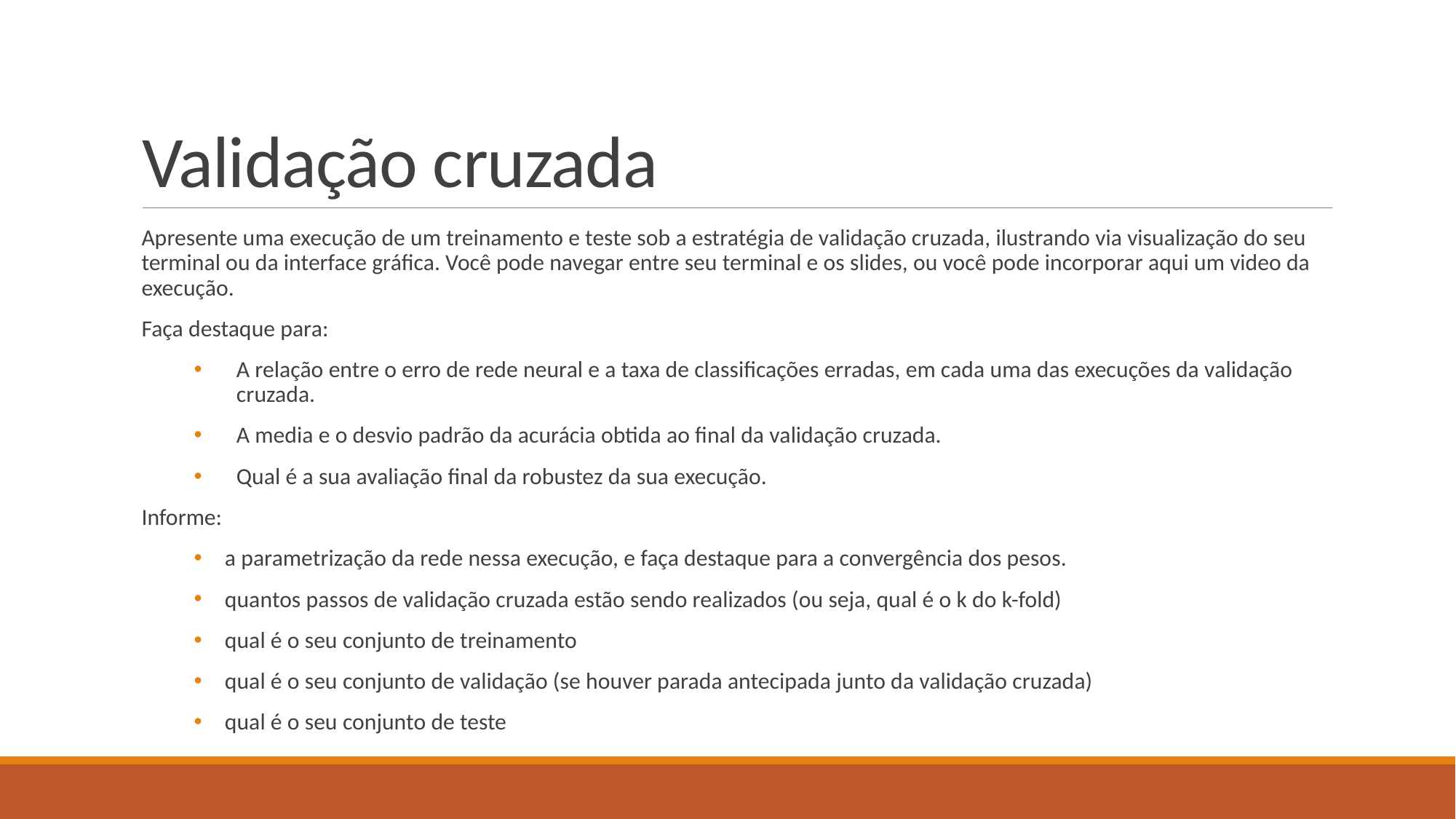

# Validação cruzada
Apresente uma execução de um treinamento e teste sob a estratégia de validação cruzada, ilustrando via visualização do seu terminal ou da interface gráfica. Você pode navegar entre seu terminal e os slides, ou você pode incorporar aqui um video da execução.
Faça destaque para:
A relação entre o erro de rede neural e a taxa de classificações erradas, em cada uma das execuções da validação cruzada.
A media e o desvio padrão da acurácia obtida ao final da validação cruzada.
Qual é a sua avaliação final da robustez da sua execução.
Informe:
a parametrização da rede nessa execução, e faça destaque para a convergência dos pesos.
quantos passos de validação cruzada estão sendo realizados (ou seja, qual é o k do k-fold)
qual é o seu conjunto de treinamento
qual é o seu conjunto de validação (se houver parada antecipada junto da validação cruzada)
qual é o seu conjunto de teste